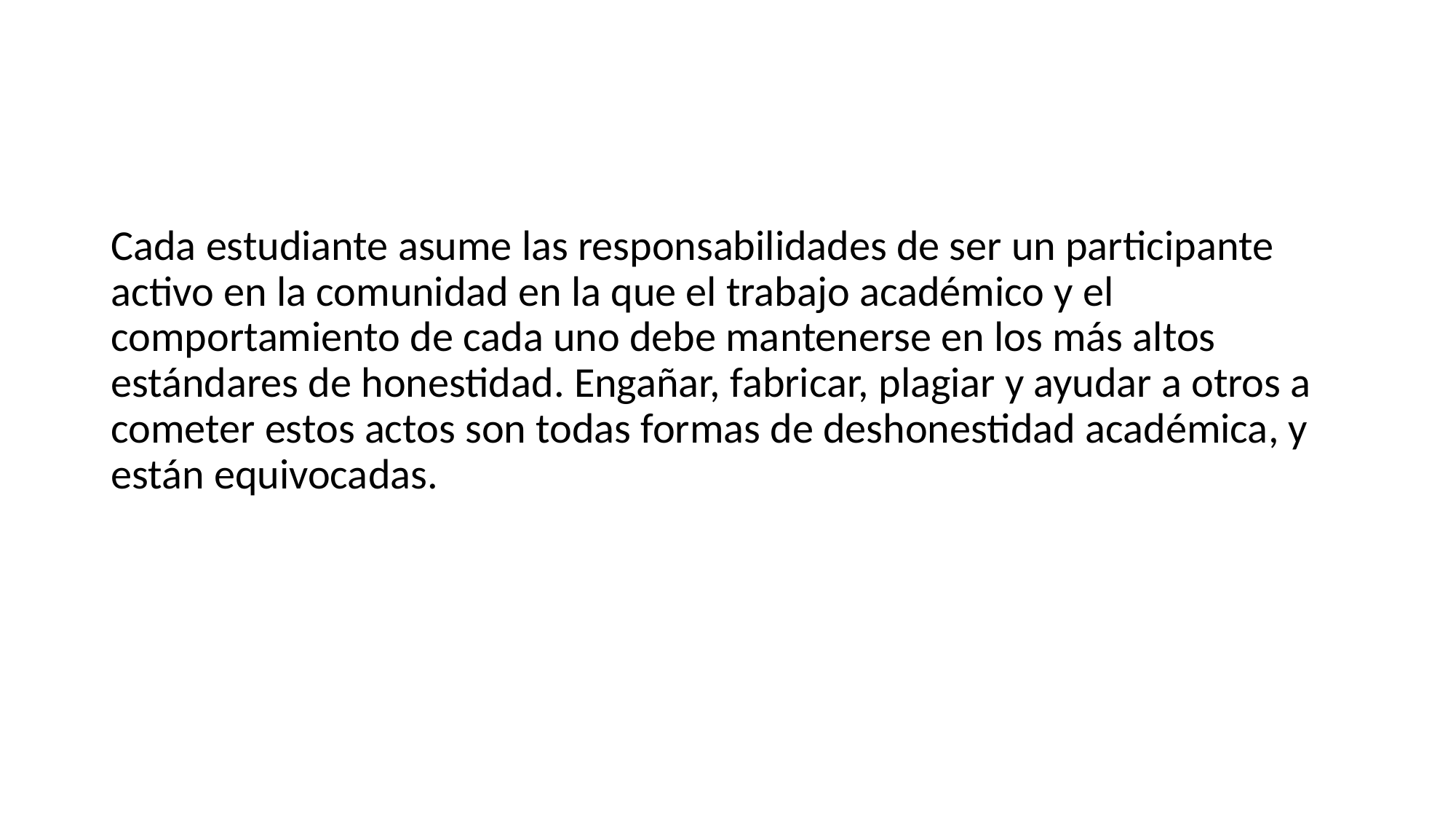

#
Cada estudiante asume las responsabilidades de ser un participante activo en la comunidad en la que el trabajo académico y el comportamiento de cada uno debe mantenerse en los más altos estándares de honestidad. Engañar, fabricar, plagiar y ayudar a otros a cometer estos actos son todas formas de deshonestidad académica, y están equivocadas.